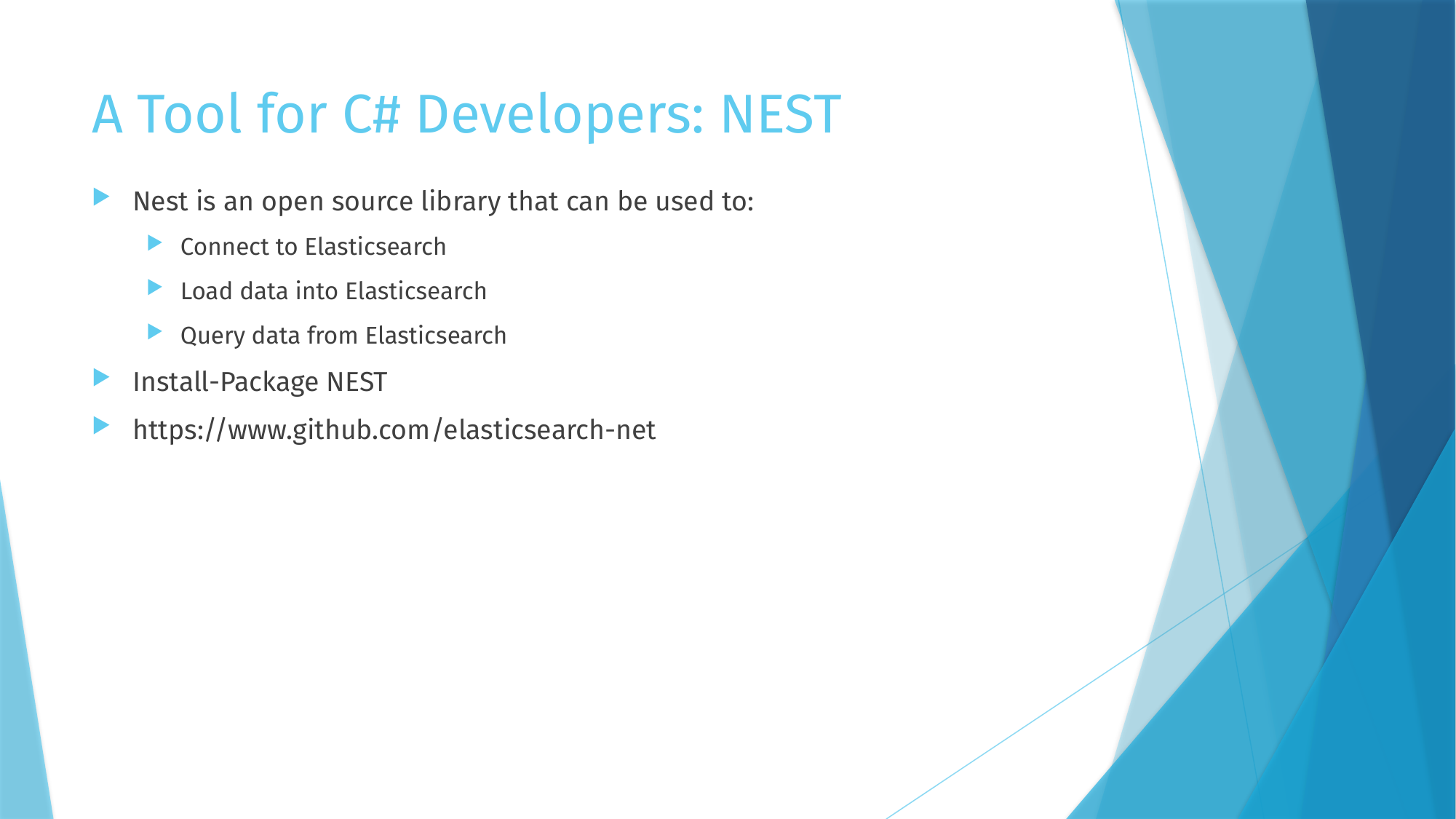

# A Tool for C# Developers: NEST
Nest is an open source library that can be used to:
Connect to Elasticsearch
Load data into Elasticsearch
Query data from Elasticsearch
Install-Package NEST
https://www.github.com/elasticsearch-net